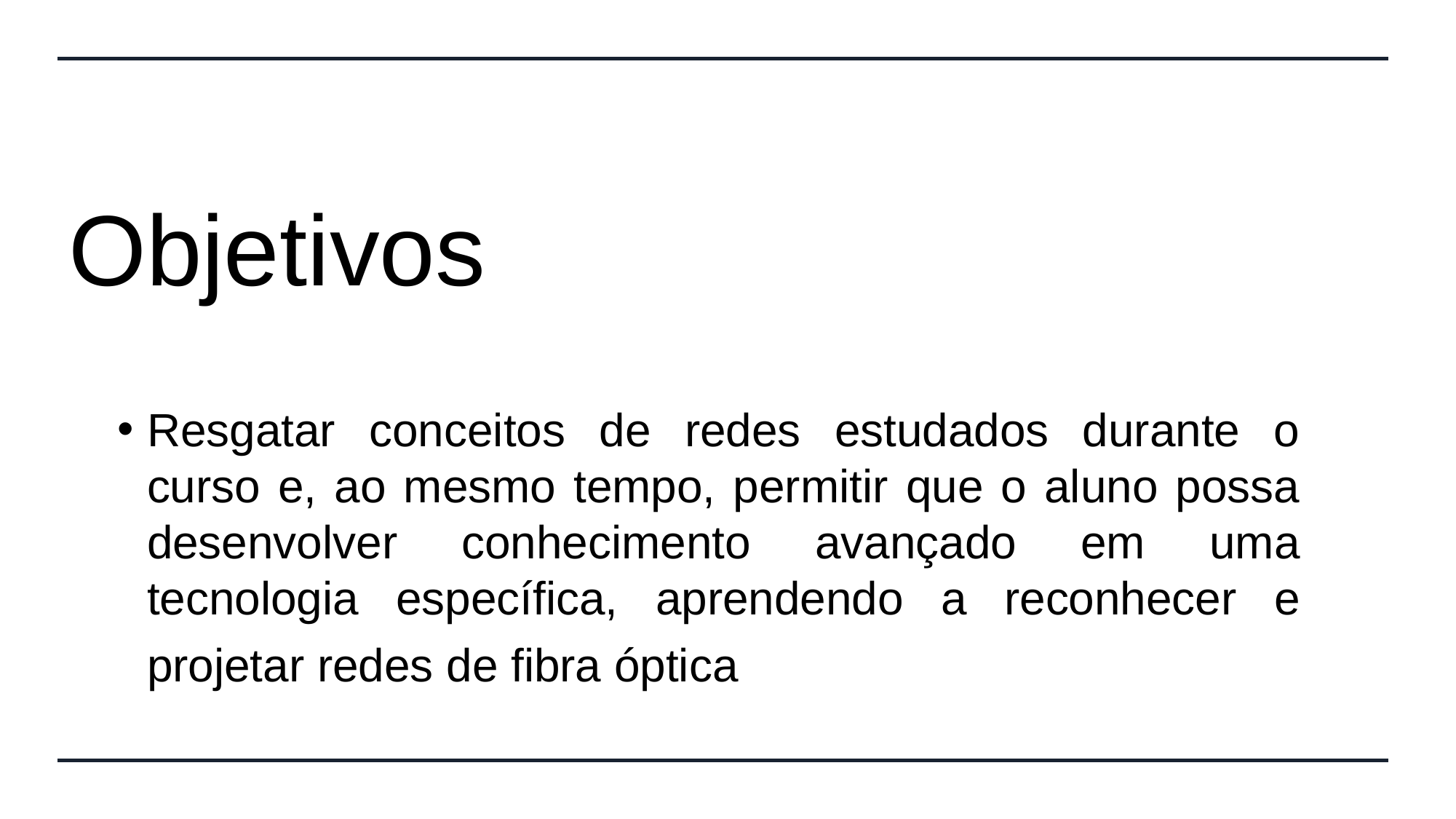

# Objetivos
Resgatar conceitos de redes estudados durante o curso e, ao mesmo tempo, permitir que o aluno possa desenvolver conhecimento avançado em uma tecnologia específica, aprendendo a reconhecer e projetar redes de fibra óptica